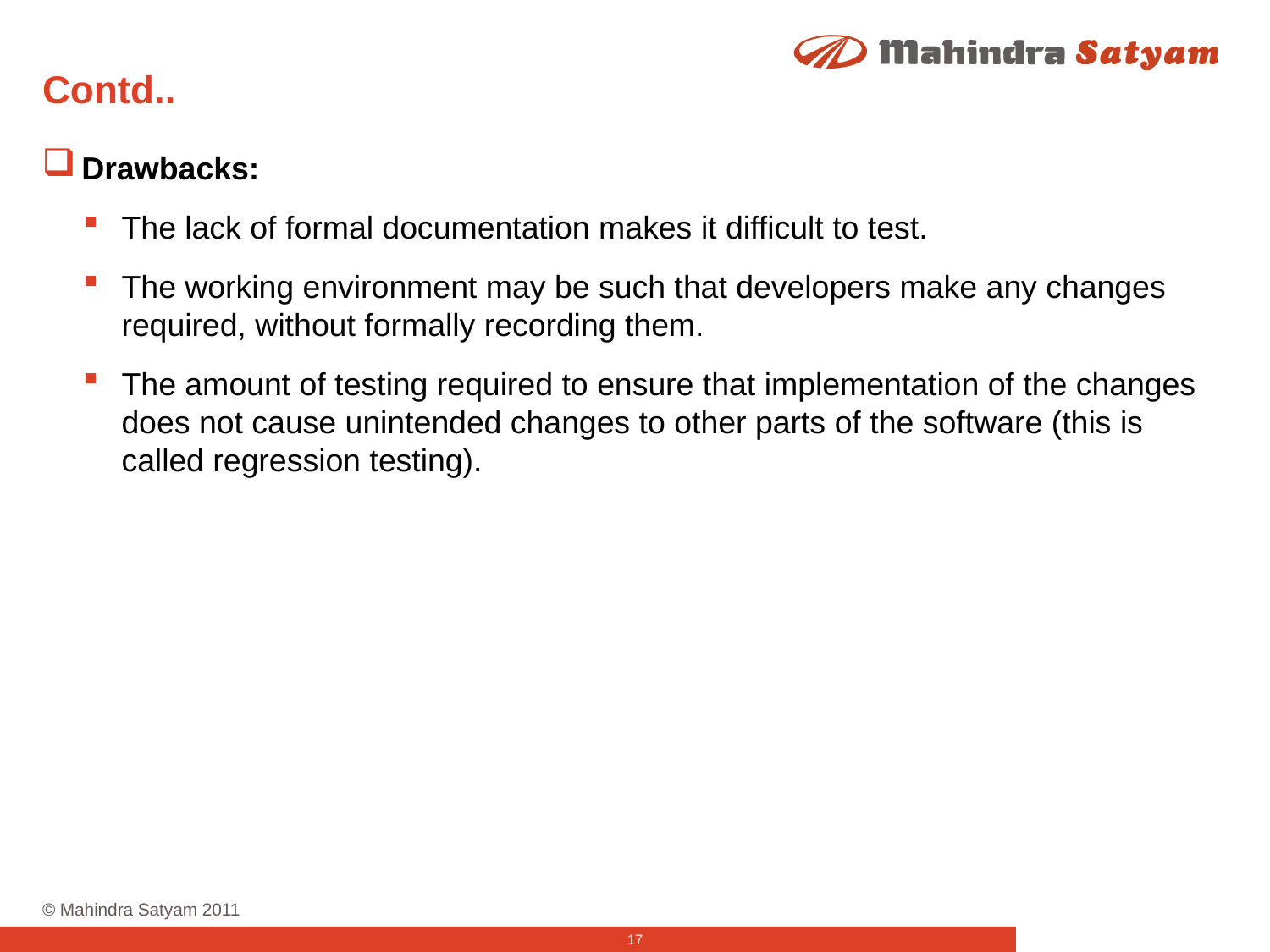

# Contd..
Drawbacks:
The lack of formal documentation makes it difficult to test.
The working environment may be such that developers make any changes required, without formally recording them.
The amount of testing required to ensure that implementation of the changes does not cause unintended changes to other parts of the software (this is called regression testing).